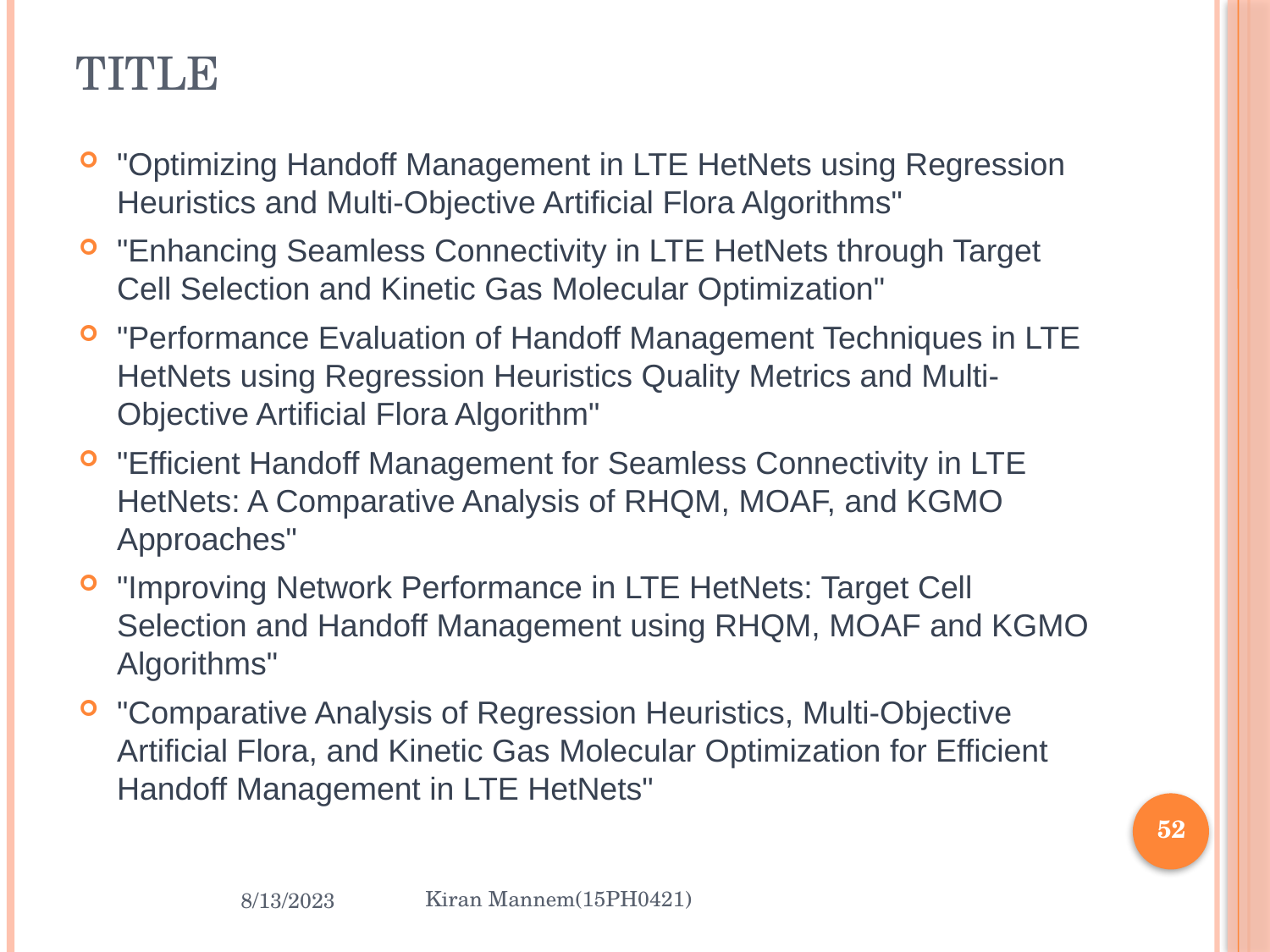

# Title
"Optimizing Handoff Management in LTE HetNets using Regression Heuristics and Multi-Objective Artificial Flora Algorithms"
"Enhancing Seamless Connectivity in LTE HetNets through Target Cell Selection and Kinetic Gas Molecular Optimization"
"Performance Evaluation of Handoff Management Techniques in LTE HetNets using Regression Heuristics Quality Metrics and Multi-Objective Artificial Flora Algorithm"
"Efficient Handoff Management for Seamless Connectivity in LTE HetNets: A Comparative Analysis of RHQM, MOAF, and KGMO Approaches"
"Improving Network Performance in LTE HetNets: Target Cell Selection and Handoff Management using RHQM, MOAF and KGMO Algorithms"
"Comparative Analysis of Regression Heuristics, Multi-Objective Artificial Flora, and Kinetic Gas Molecular Optimization for Efficient Handoff Management in LTE HetNets"

52
8/13/2023
Kiran Mannem(15PH0421)